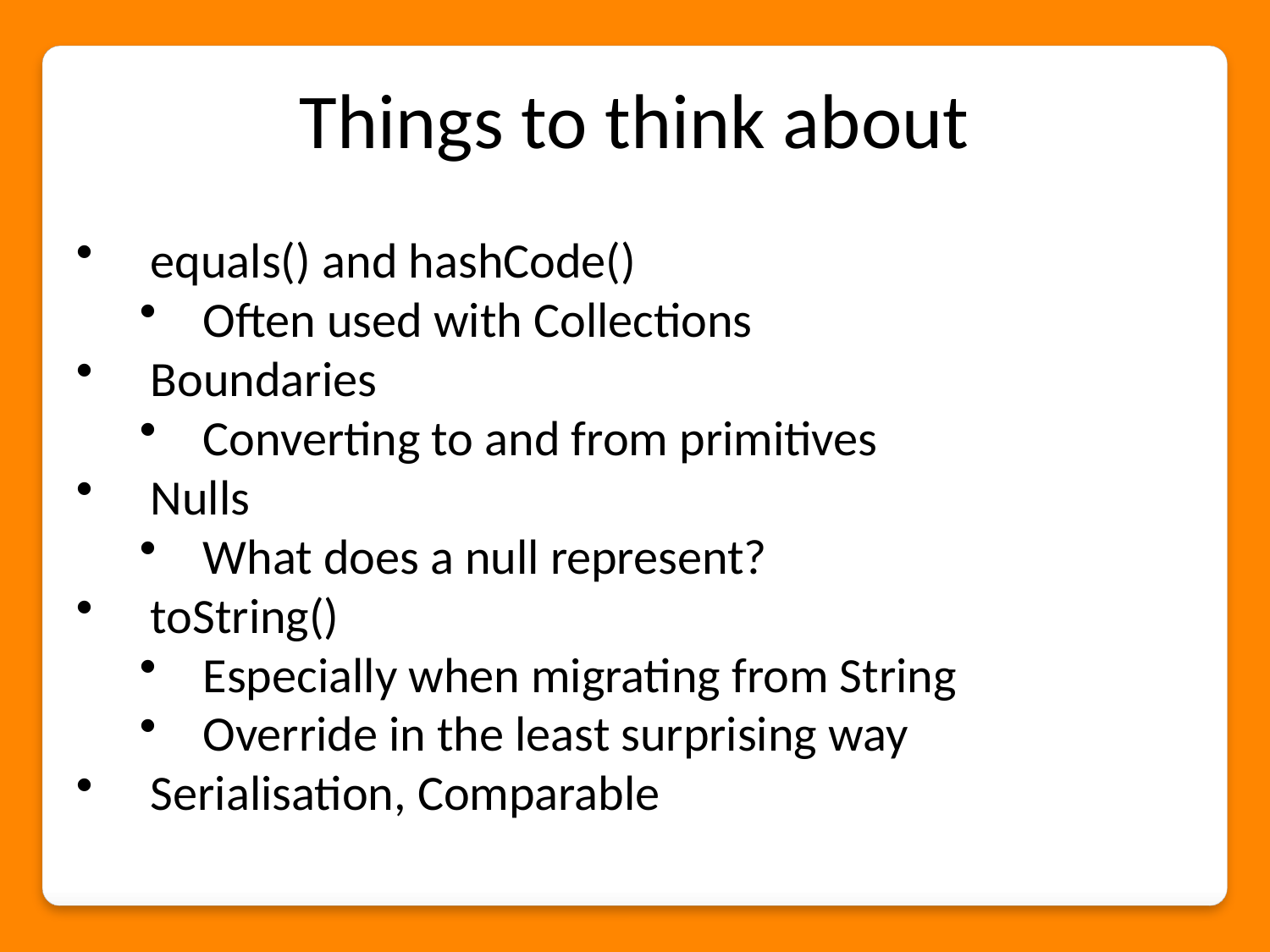

Things to think about
 equals() and hashCode()
Often used with Collections
 Boundaries
Converting to and from primitives
 Nulls
What does a null represent?
 toString()
Especially when migrating from String
Override in the least surprising way
 Serialisation, Comparable